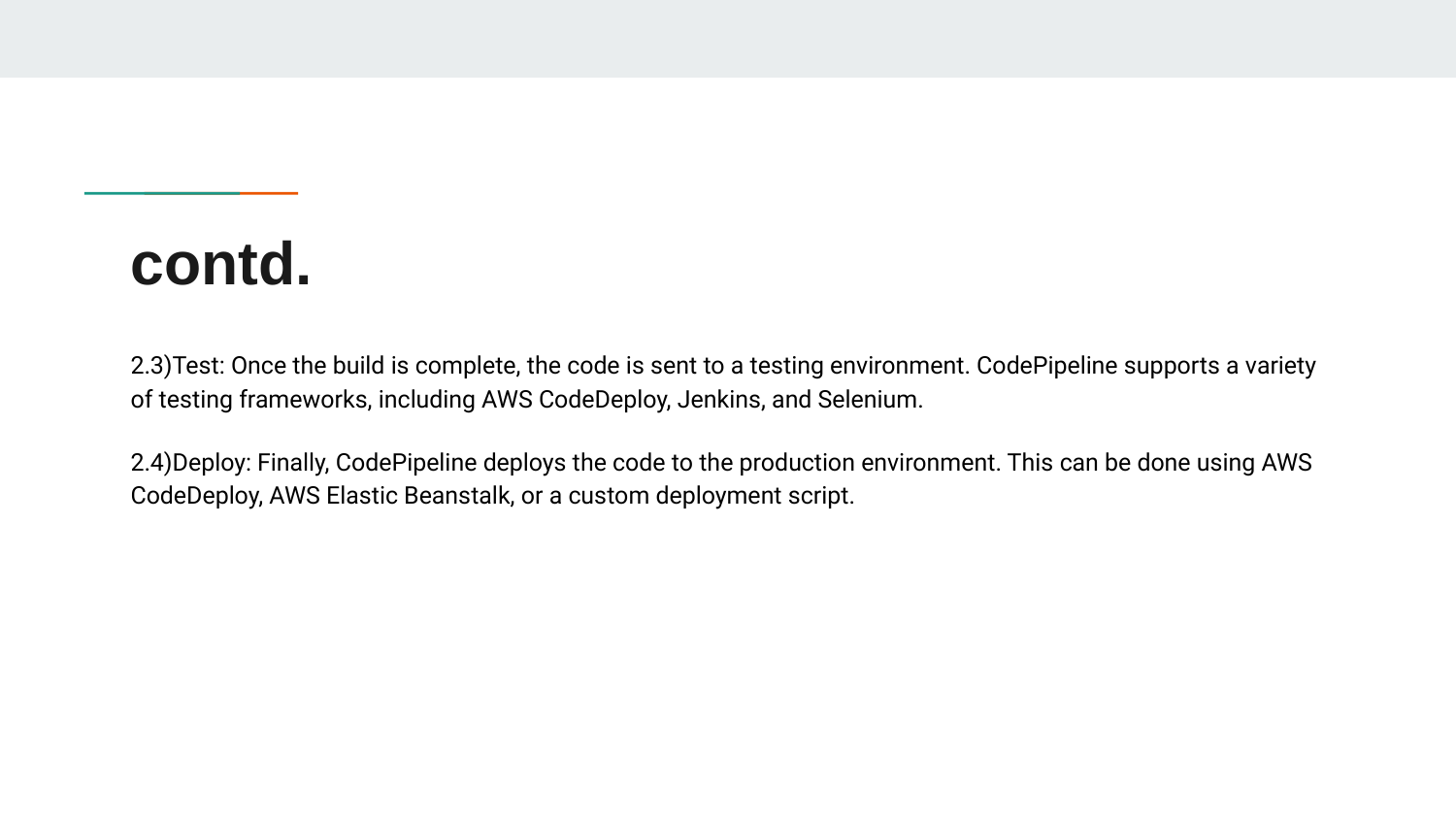

# contd.
2.3)Test: Once the build is complete, the code is sent to a testing environment. CodePipeline supports a variety of testing frameworks, including AWS CodeDeploy, Jenkins, and Selenium.
2.4)Deploy: Finally, CodePipeline deploys the code to the production environment. This can be done using AWS CodeDeploy, AWS Elastic Beanstalk, or a custom deployment script.